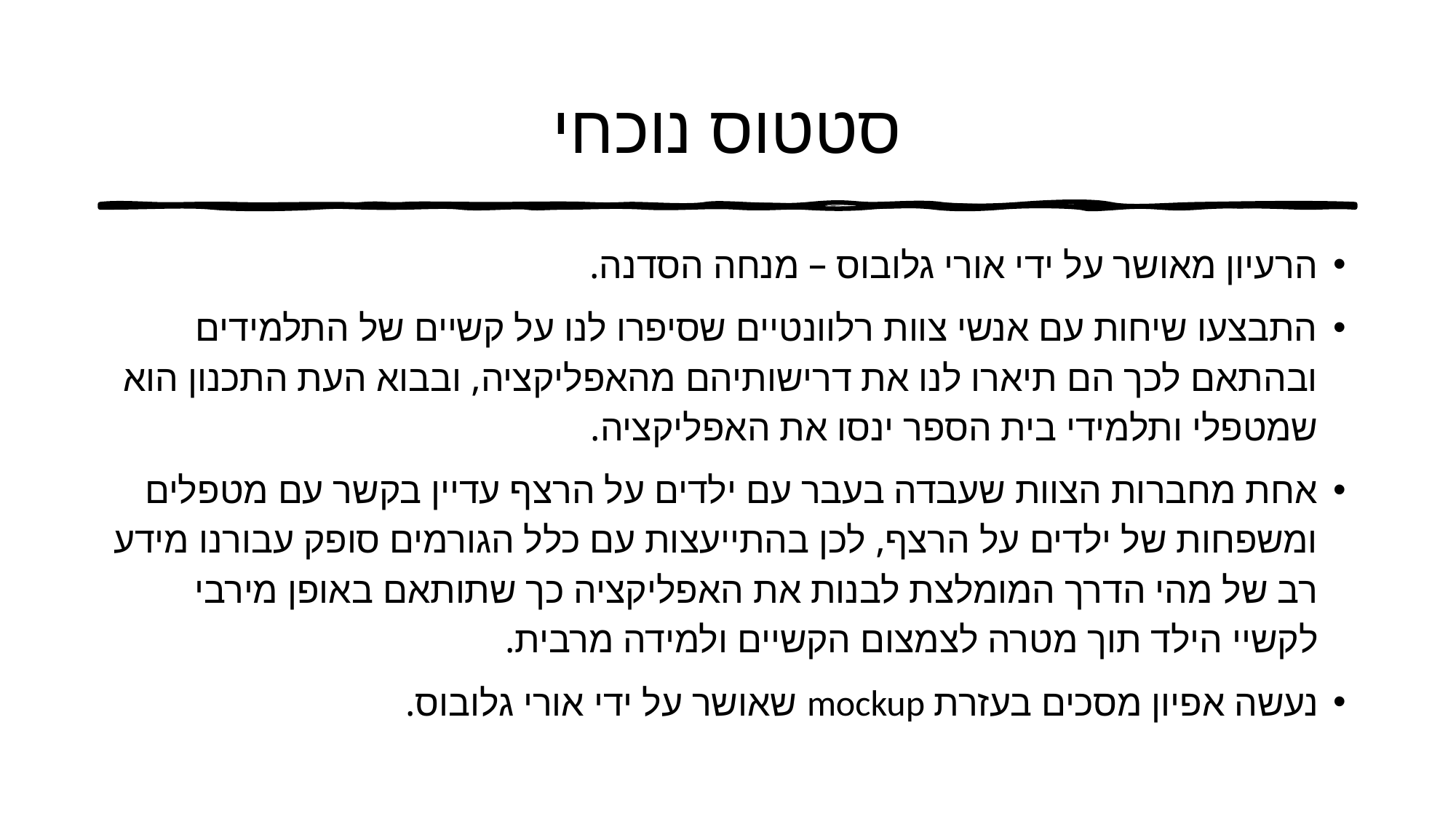

# סטטוס נוכחי
הרעיון מאושר על ידי אורי גלובוס – מנחה הסדנה.
התבצעו שיחות עם אנשי צוות רלוונטיים שסיפרו לנו על קשיים של התלמידים ובהתאם לכך הם תיארו לנו את דרישותיהם מהאפליקציה, ובבוא העת התכנון הוא שמטפלי ותלמידי בית הספר ינסו את האפליקציה.
אחת מחברות הצוות שעבדה בעבר עם ילדים על הרצף עדיין בקשר עם מטפלים ומשפחות של ילדים על הרצף, לכן בהתייעצות עם כלל הגורמים סופק עבורנו מידע רב של מהי הדרך המומלצת לבנות את האפליקציה כך שתותאם באופן מירבי לקשיי הילד תוך מטרה לצמצום הקשיים ולמידה מרבית.
נעשה אפיון מסכים בעזרת mockup שאושר על ידי אורי גלובוס.